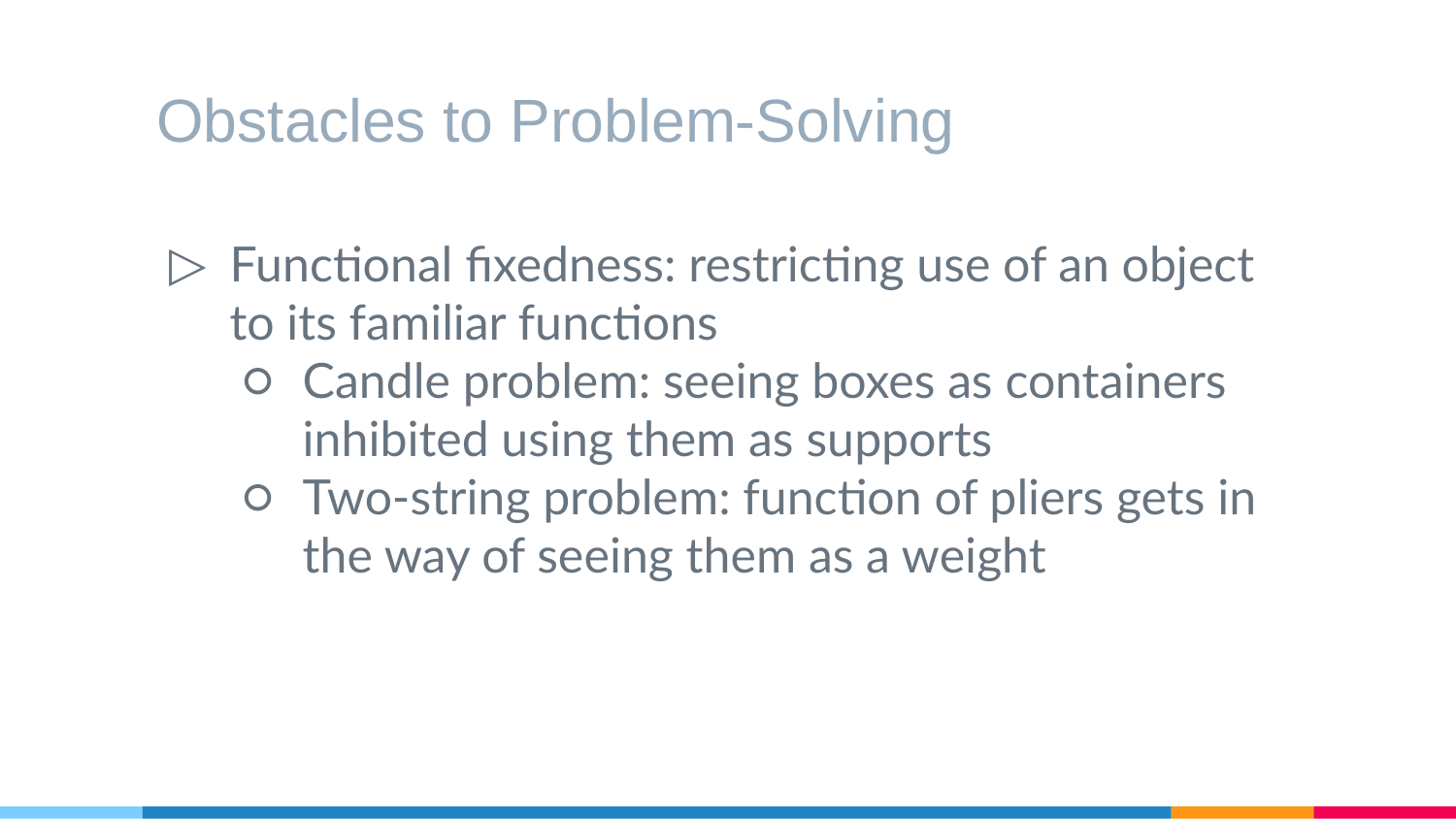

# Obstacles to Problem-Solving
Functional fixedness: restricting use of an object to its familiar functions
Candle problem: seeing boxes as containers inhibited using them as supports
Two-string problem: function of pliers gets in the way of seeing them as a weight